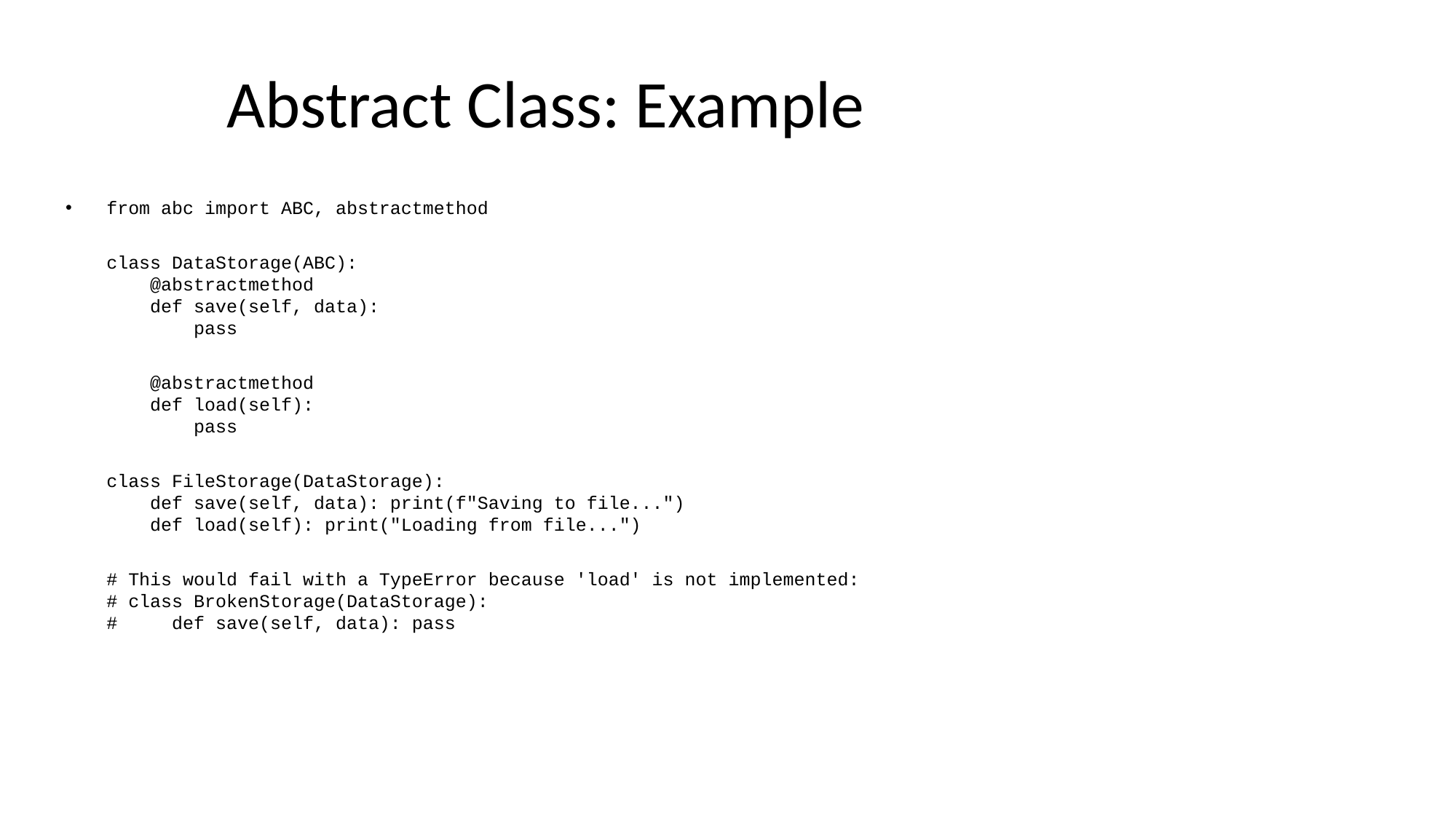

# Abstract Class: Example
from abc import ABC, abstractmethod
class DataStorage(ABC):
    @abstractmethod
    def save(self, data):
        pass
    @abstractmethod
    def load(self):
        pass
class FileStorage(DataStorage):
    def save(self, data): print(f"Saving to file...")
    def load(self): print("Loading from file...")
# This would fail with a TypeError because 'load' is not implemented:
# class BrokenStorage(DataStorage):
#     def save(self, data): pass